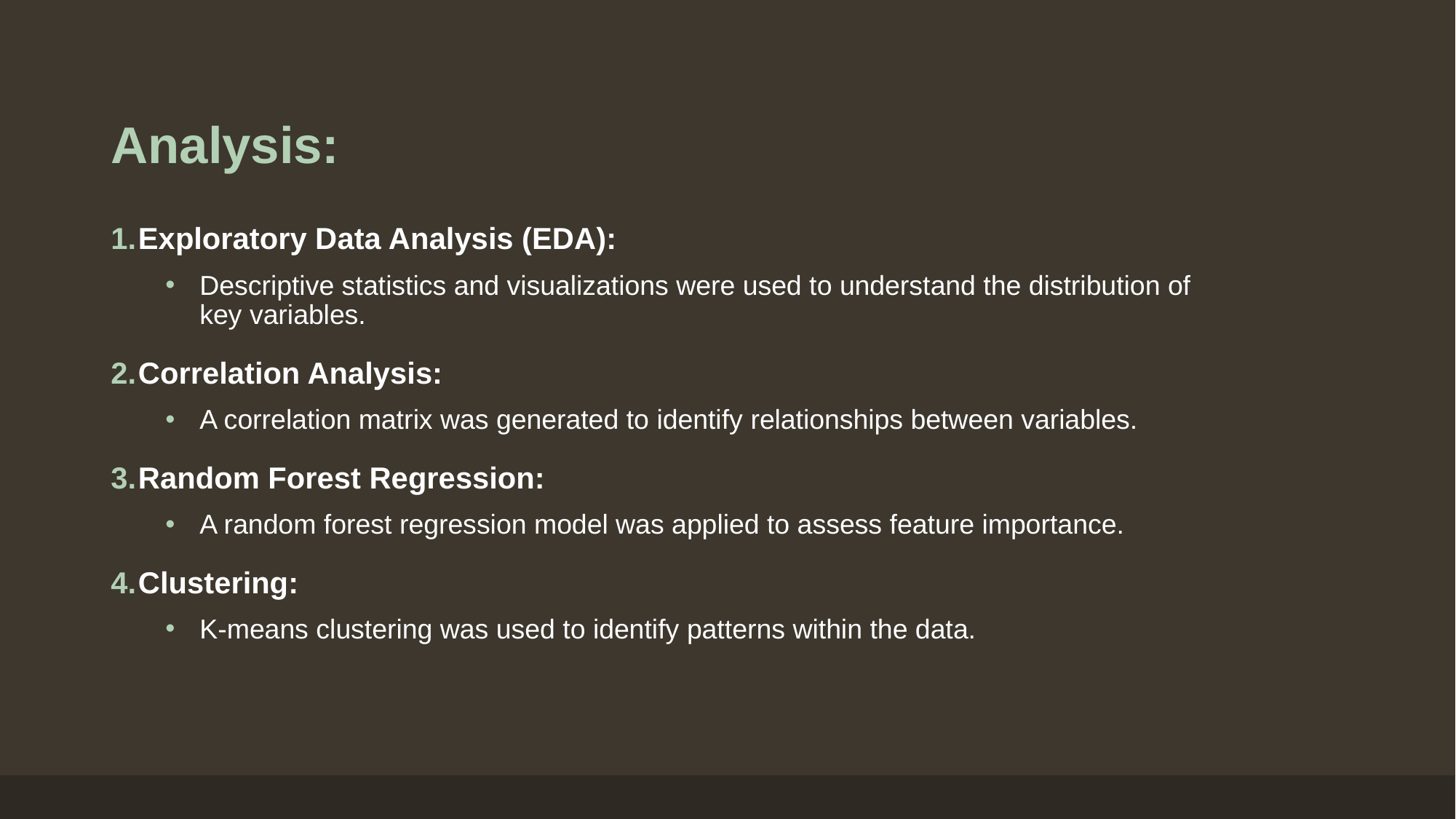

# Analysis:
Exploratory Data Analysis (EDA):
Descriptive statistics and visualizations were used to understand the distribution of key variables.
Correlation Analysis:
A correlation matrix was generated to identify relationships between variables.
Random Forest Regression:
A random forest regression model was applied to assess feature importance.
Clustering:
K-means clustering was used to identify patterns within the data.